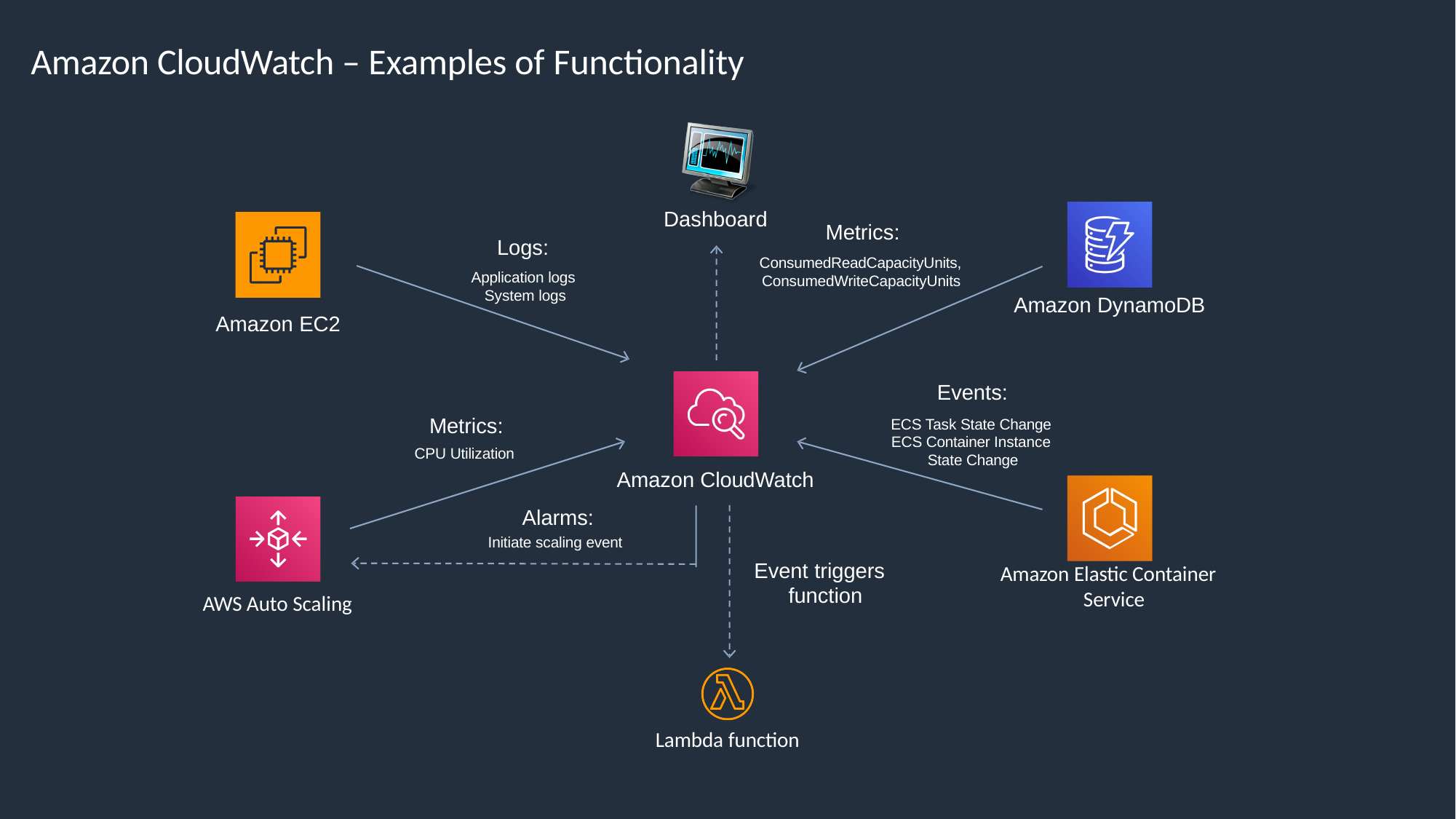

# Amazon CloudWatch – Examples of Functionality

Dashboard

Metrics:
Logs:
Application logs  System logs

ConsumedReadCapacityUnits,  ConsumedWriteCapacityUnits

Amazon DynamoDB
Amazon EC2
Events:
ECS Task State Change  ECS Container Instance  State Change

Metrics:
CPU Utilization

Amazon CloudWatch
Alarms:
Initiate scaling event

Event triggers  function

Amazon Elastic Container  Service
AWS Auto Scaling

Lambda function